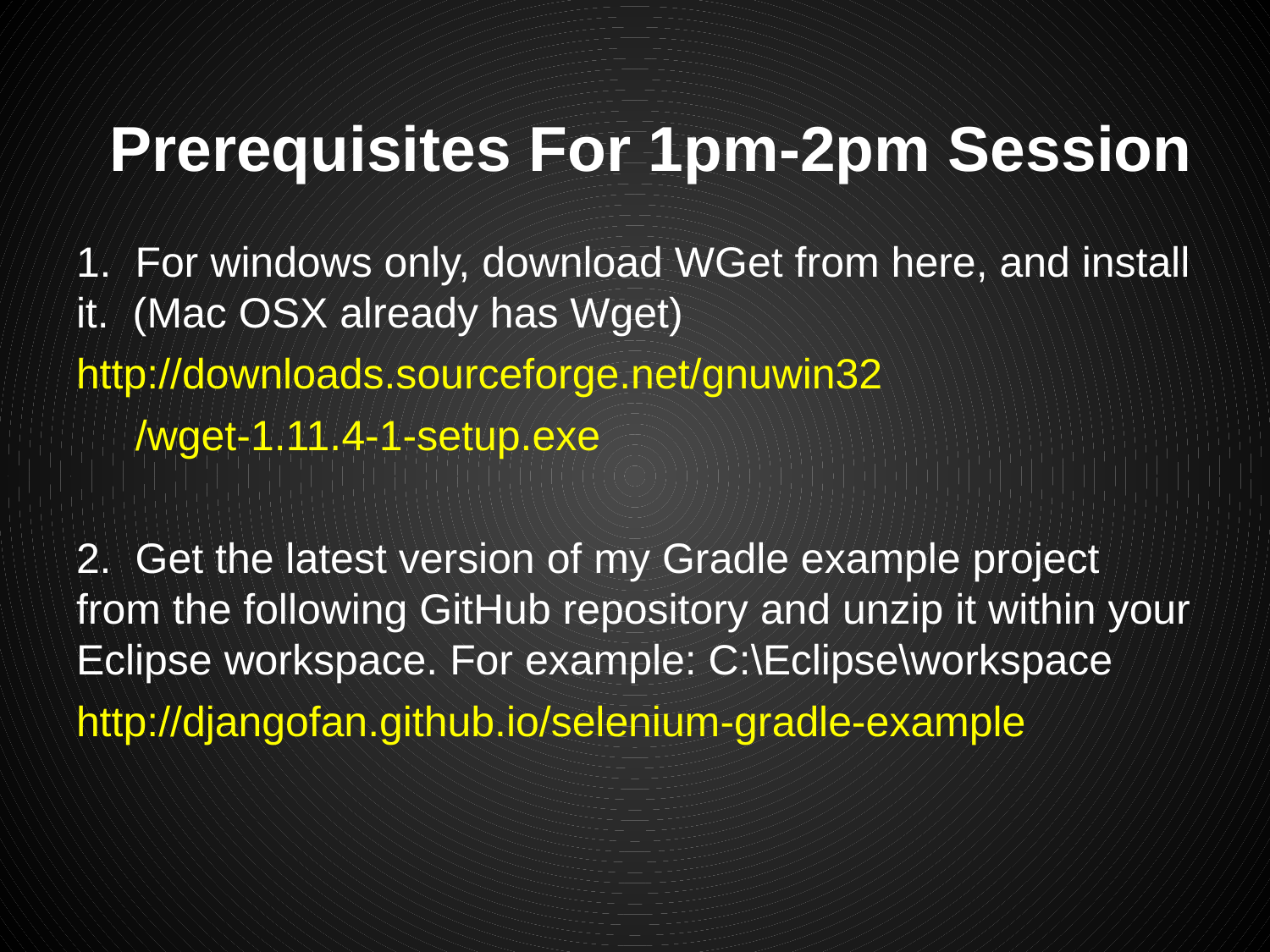

# Prerequisites For 1pm-2pm Session
1.  For windows only, download WGet from here, and install it.  (Mac OSX already has Wget)
http://downloads.sourceforge.net/gnuwin32
     /wget-1.11.4-1-setup.exe

2.  Get the latest version of my Gradle example project from the following GitHub repository and unzip it within your Eclipse workspace. For example: C:\Eclipse\workspace
http://djangofan.github.io/selenium-gradle-example